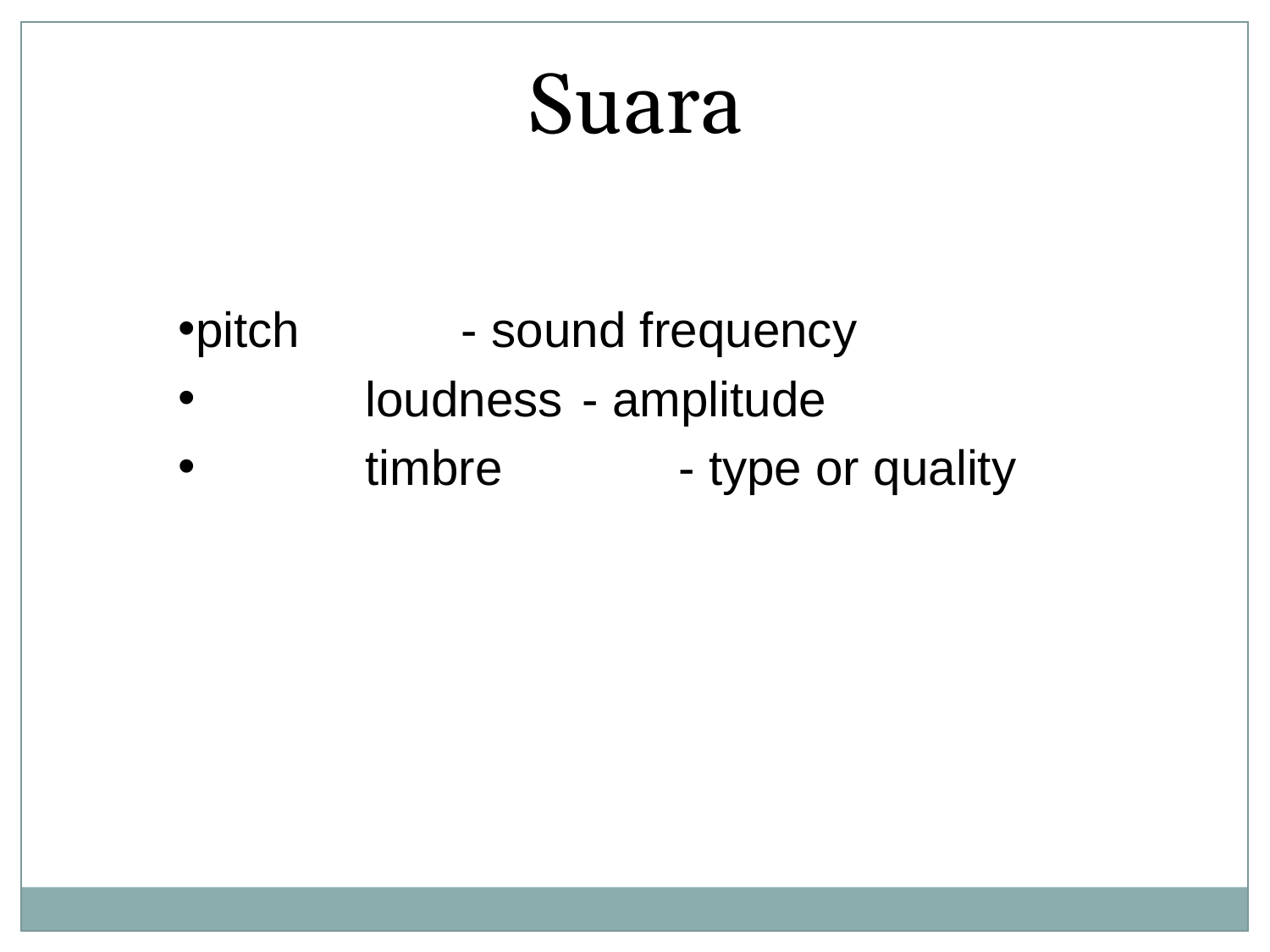

Suara

pitch	       - sound frequency
	loudness 	- amplitude
	timbre	       - type or quality